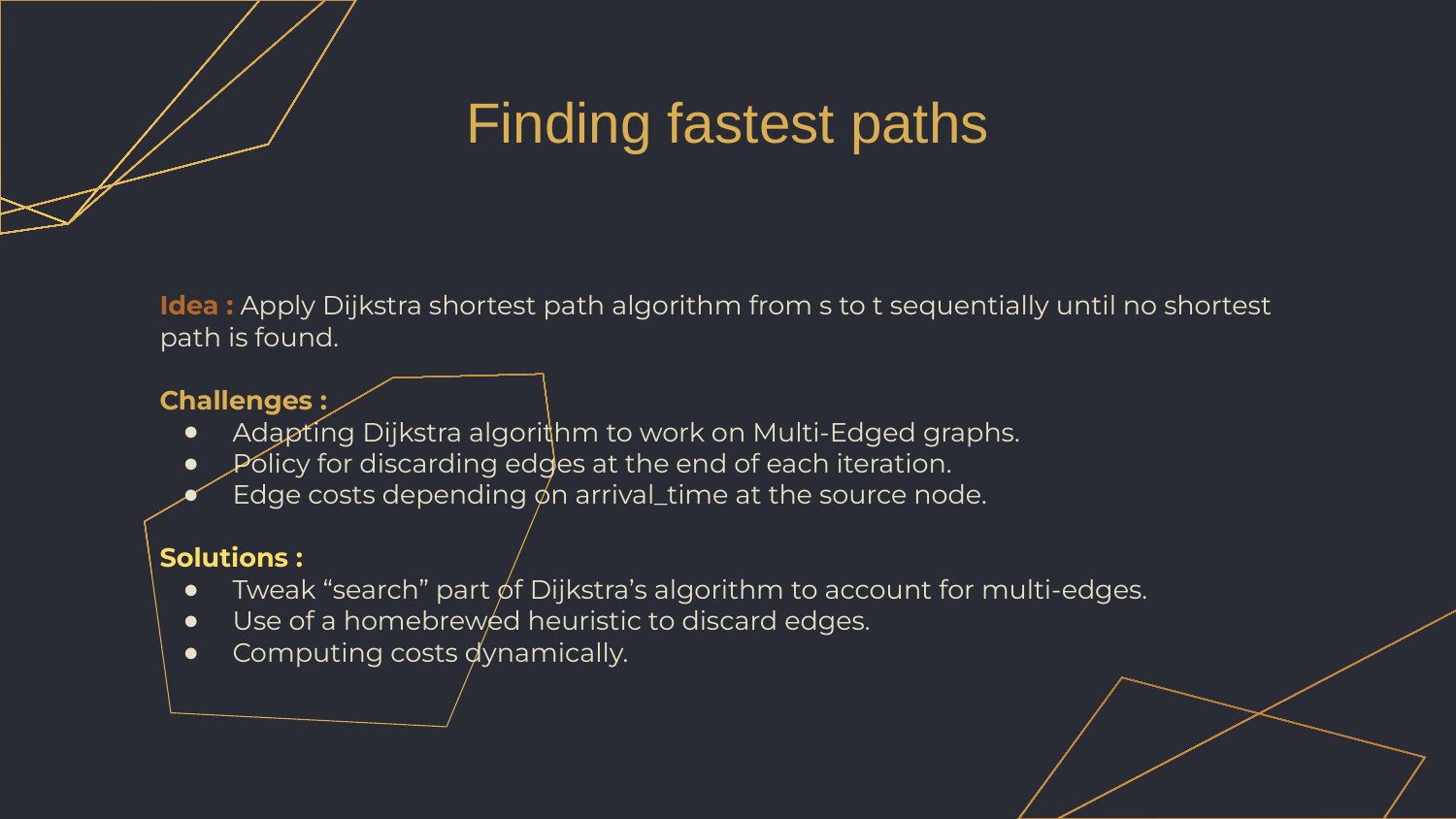

# Finding fastest paths
Idea : Apply Dijkstra shortest path algorithm from s to t sequentially until no shortest path is found.

Challenges :
Adapting Dijkstra algorithm to work on Multi-Edged graphs.
Policy for discarding edges at the end of each iteration.
Edge costs depending on arrival_time at the source node.

Solutions :
Tweak “search” part of Dijkstra’s algorithm to account for multi-edges.
Use of a homebrewed heuristic to discard edges.
Computing costs dynamically.